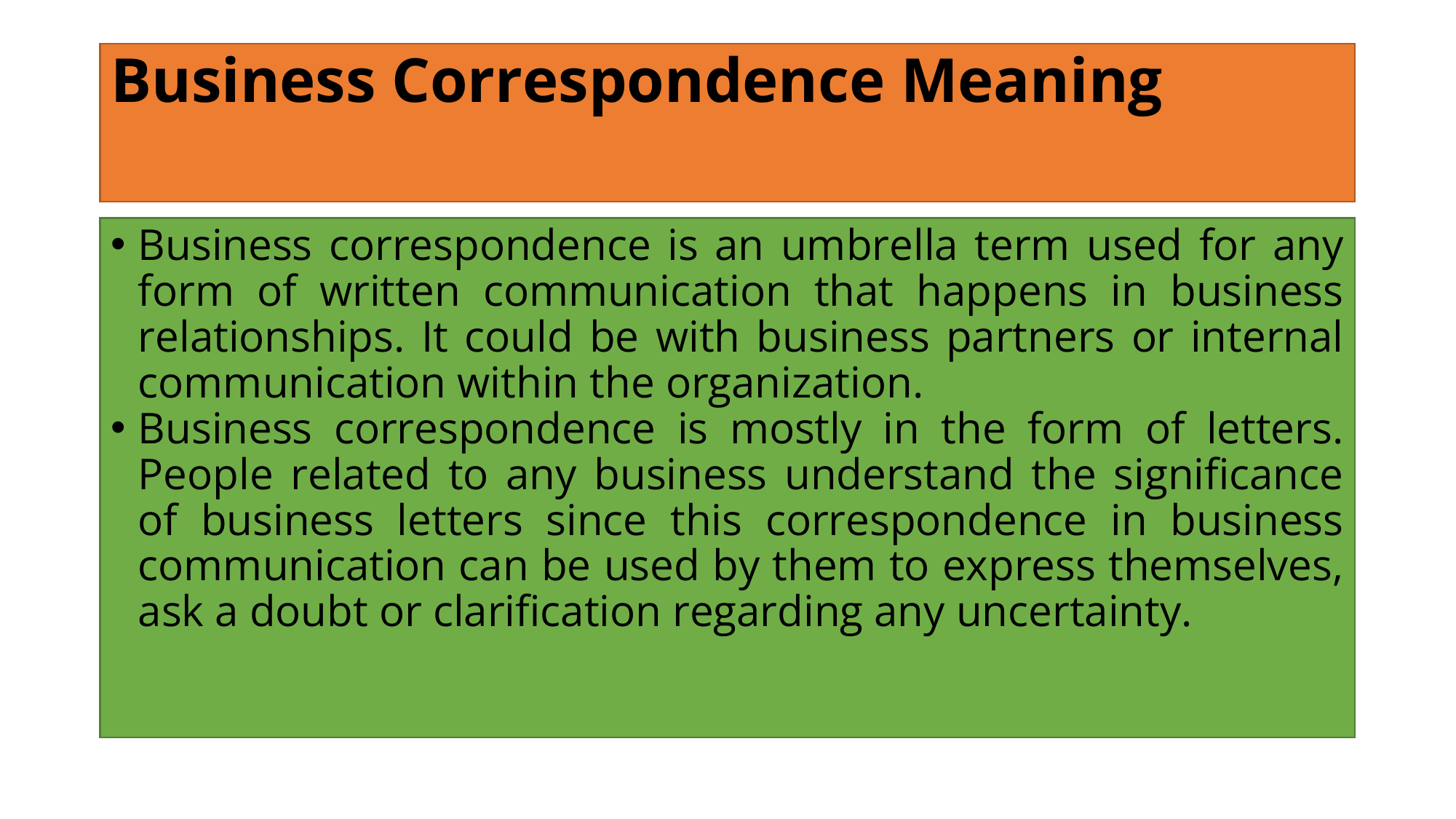

# Business Correspondence Meaning
Business correspondence is an umbrella term used for any form of written communication that happens in business relationships. It could be with business partners or internal communication within the organization.
Business correspondence is mostly in the form of letters. People related to any business understand the significance of business letters since this correspondence in business communication can be used by them to express themselves, ask a doubt or clarification regarding any uncertainty.